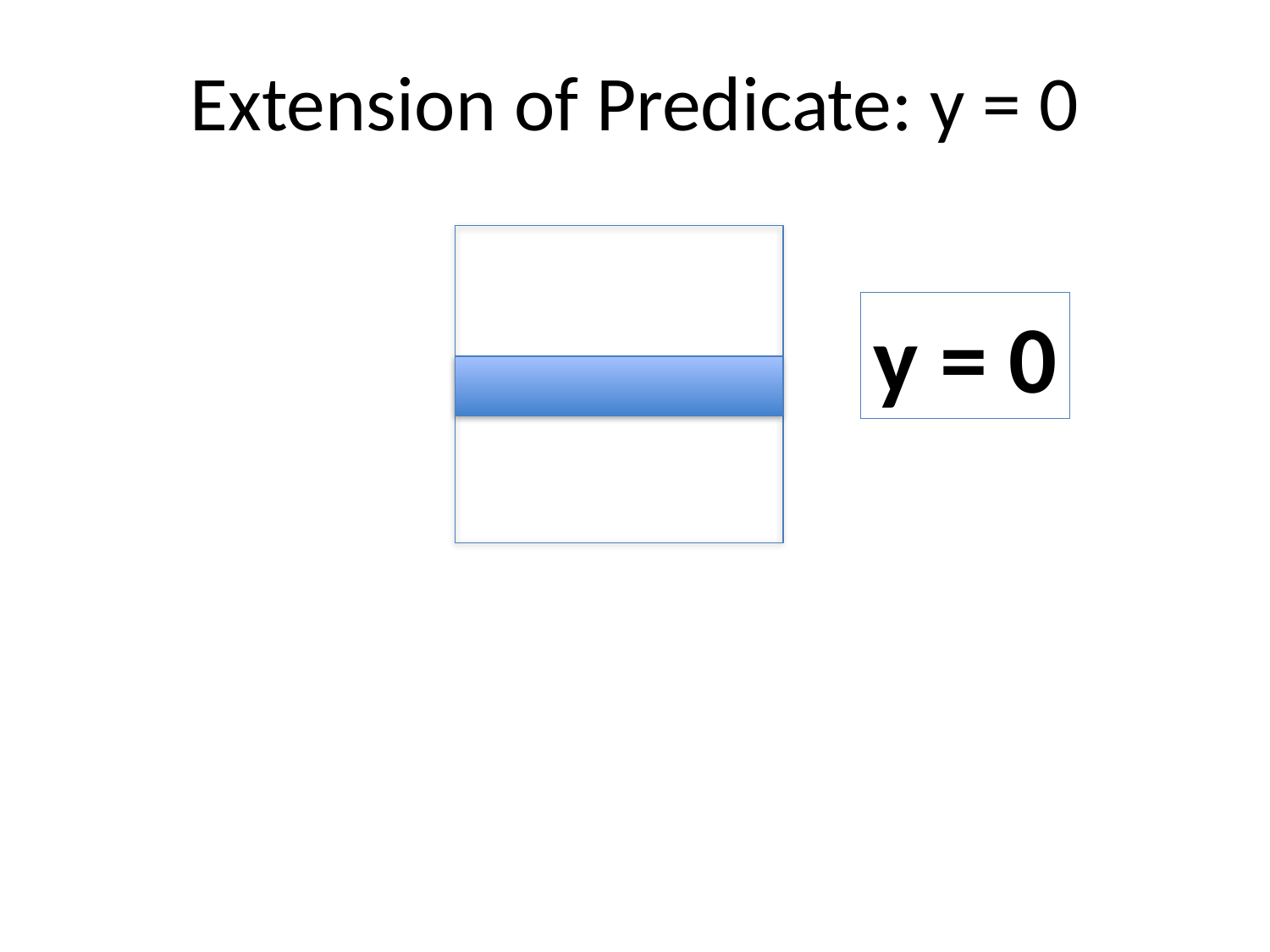

# Extension of Predicate: y = 0

y = 0